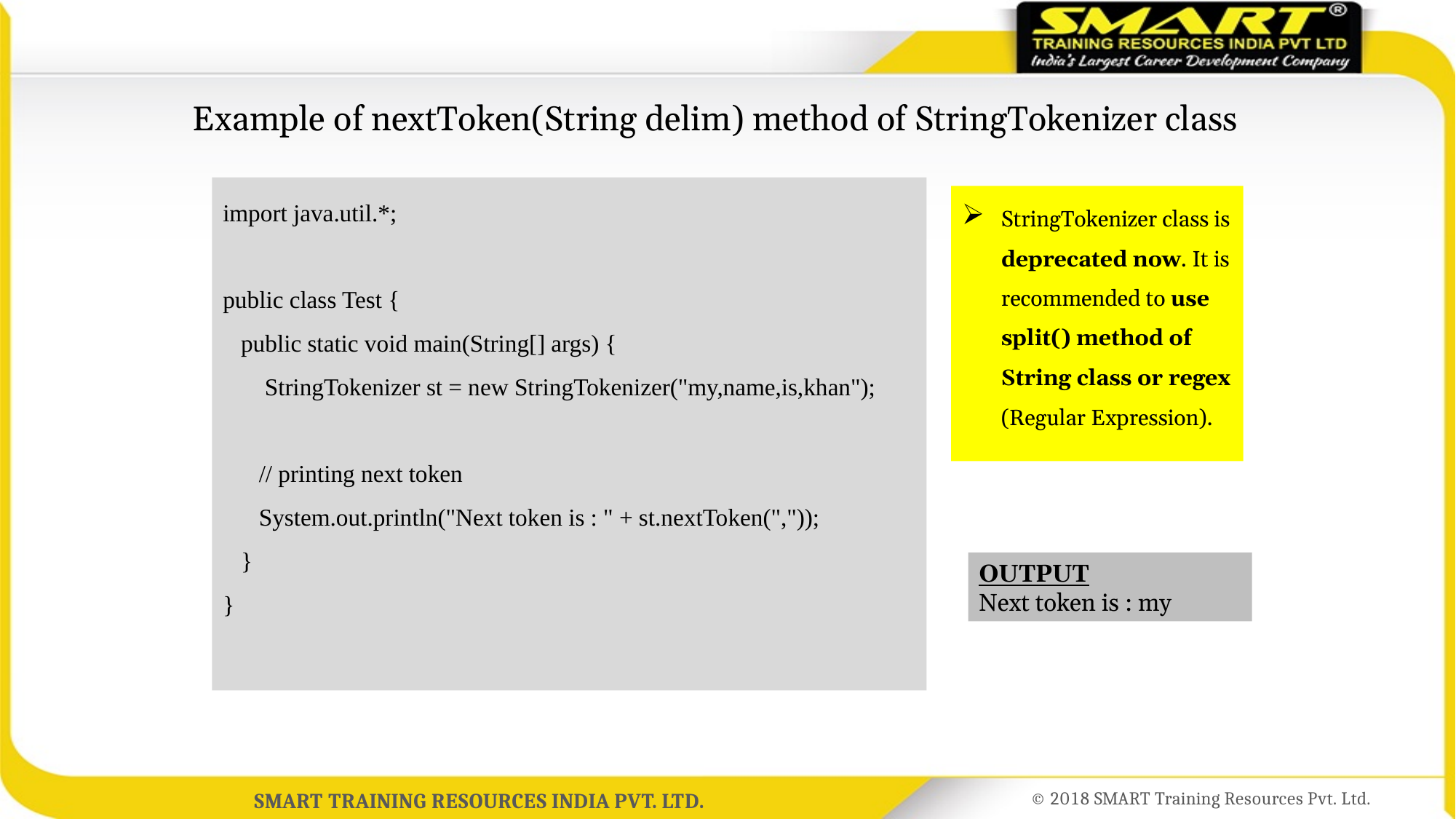

# Example of nextToken(String delim) method of StringTokenizer class
import java.util.*;

public class Test {
   public static void main(String[] args) {
       StringTokenizer st = new StringTokenizer("my,name,is,khan");

      // printing next token
      System.out.println("Next token is : " + st.nextToken(","));
   }
}
StringTokenizer class is deprecated now. It is recommended to use split() method of String class or regex (Regular Expression).
OUTPUT
Next token is : my